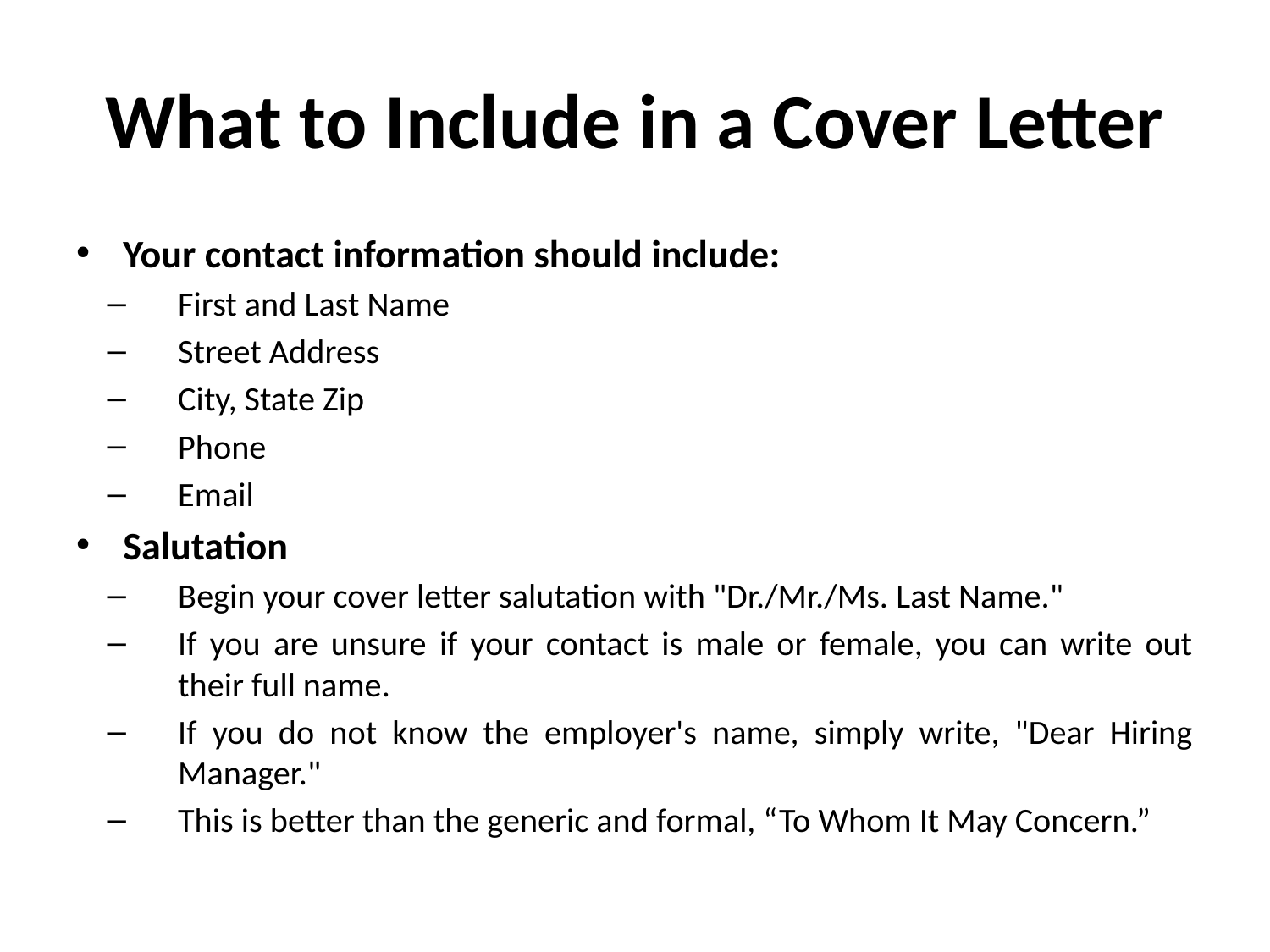

# What to Include in a Cover Letter
Your contact information should include:
First and Last Name
Street Address
City, State Zip
Phone
Email
Salutation
Begin your cover letter salutation with "Dr./Mr./Ms. Last Name."
If you are unsure if your contact is male or female, you can write out their full name.
If you do not know the employer's name, simply write, "Dear Hiring Manager."
This is better than the generic and formal, “To Whom It May Concern.”